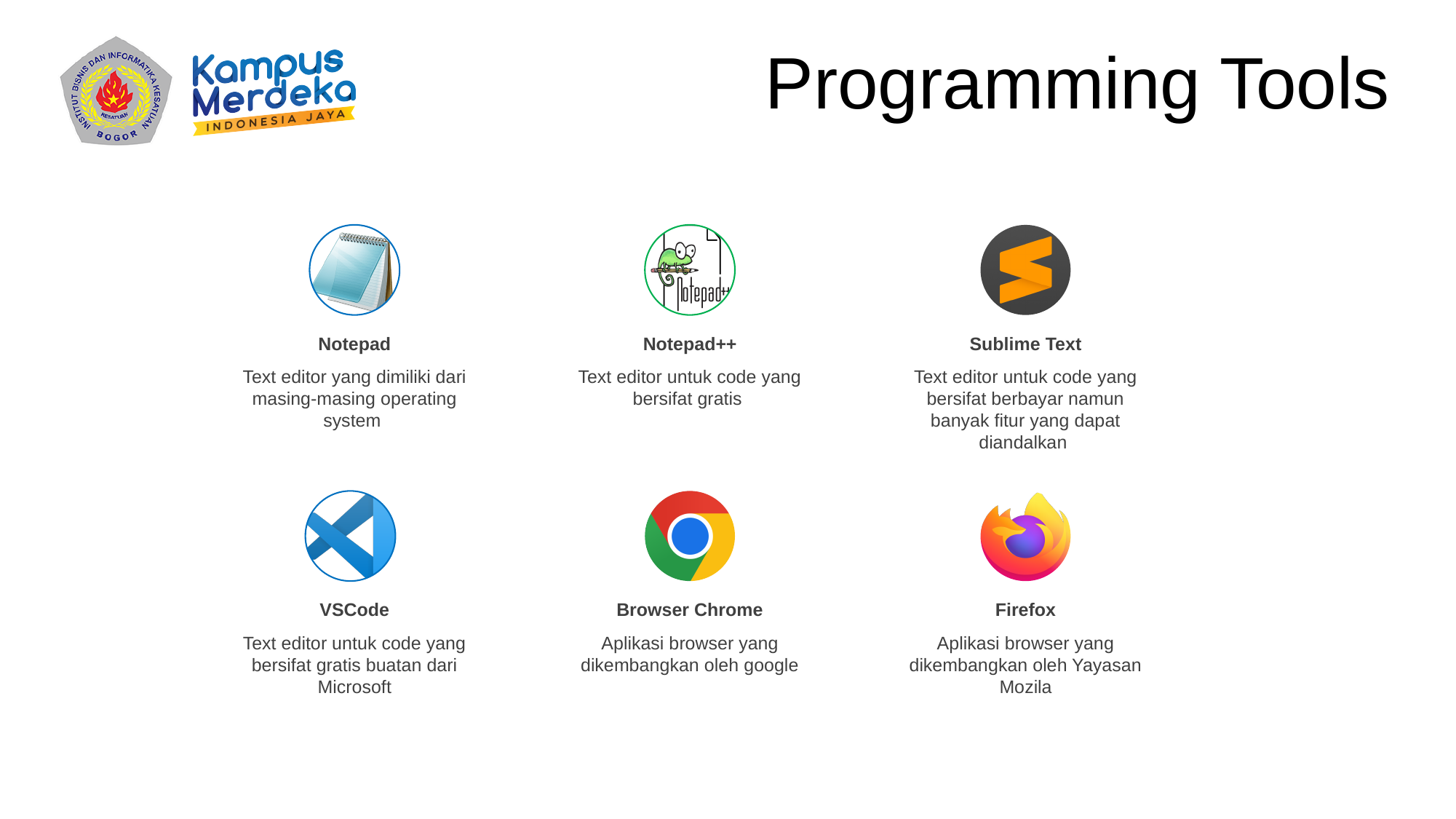

Programming Tools

Notepad
Notepad++
Sublime Text
Text editor yang dimiliki dari masing-masing operating system
Text editor untuk code yang bersifat gratis
Text editor untuk code yang bersifat berbayar namun banyak fitur yang dapat diandalkan

VSCode
Browser Chrome
Firefox
Text editor untuk code yang bersifat gratis buatan dari Microsoft
Aplikasi browser yang dikembangkan oleh google
Aplikasi browser yang dikembangkan oleh Yayasan Mozila